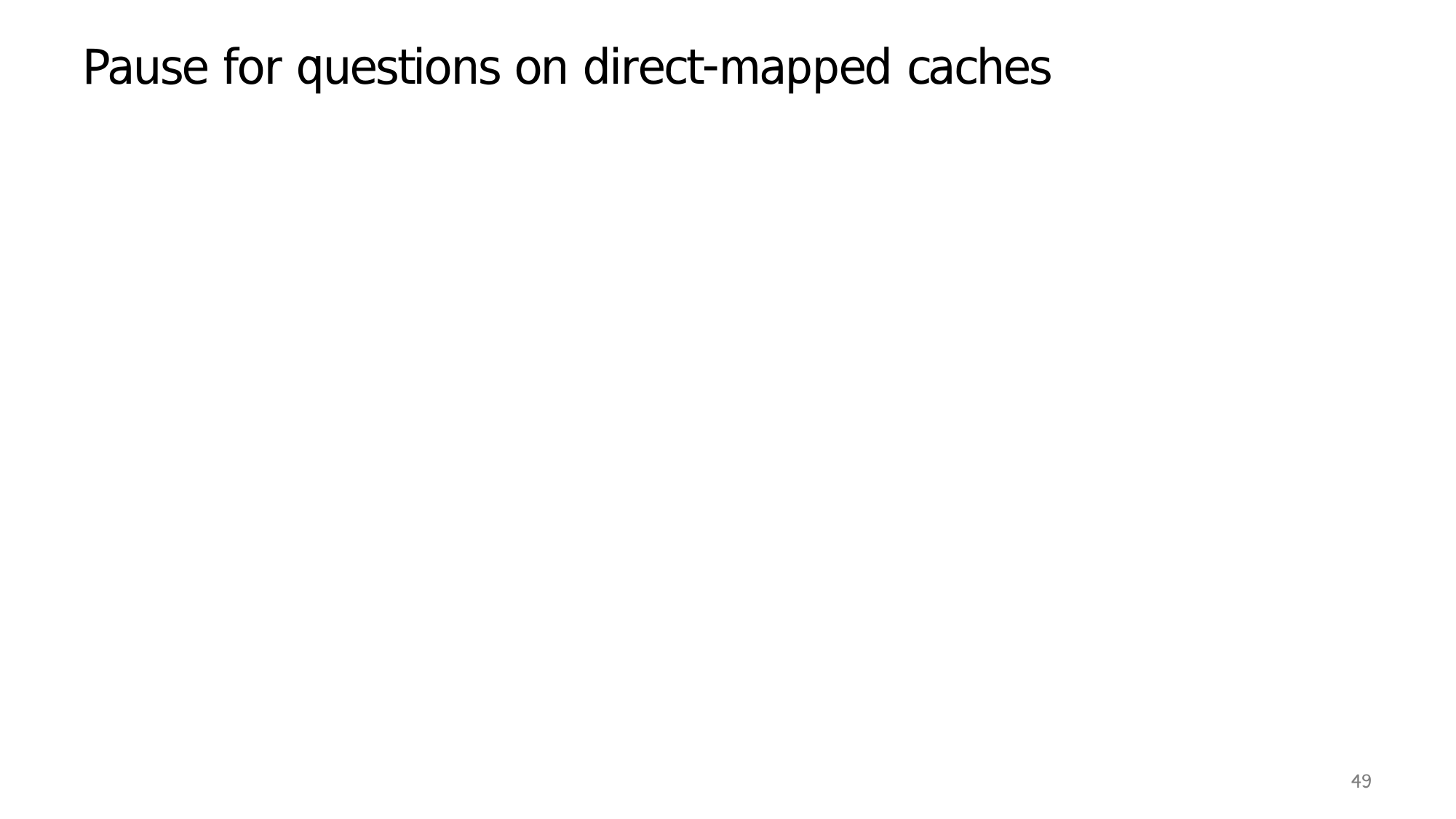

# Pause for questions on direct-mapped caches
49